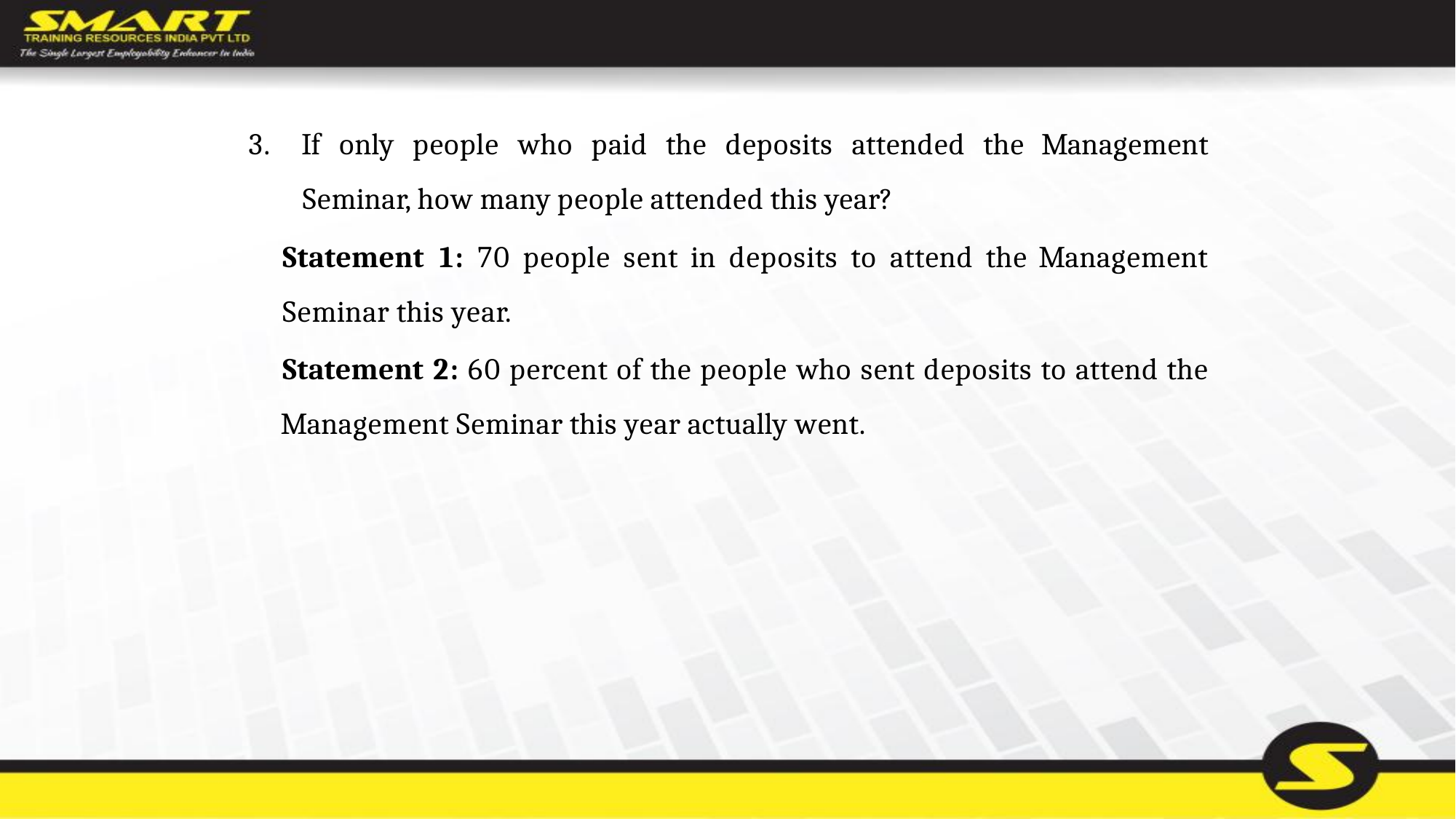

If only people who paid the deposits attended the Management Seminar, how many people attended this year?
	Statement 1: 70 people sent in deposits to attend the Management Seminar this year.
	Statement 2: 60 percent of the people who sent deposits to attend the Management Seminar this year actually went.